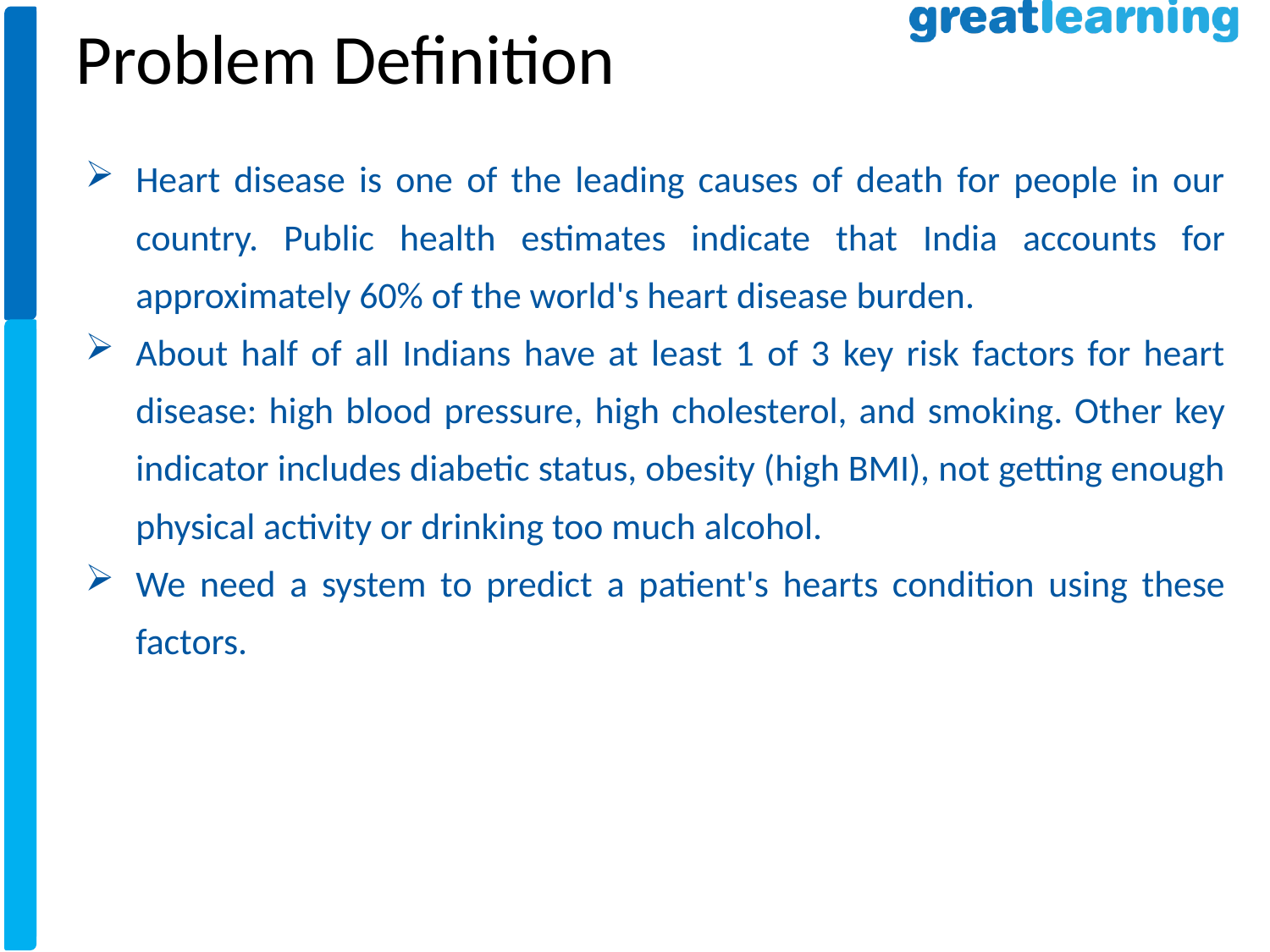

Problem Definition

Heart disease is one of the leading causes of death for people in our country. Public health estimates indicate that India accounts for approximately 60% of the world's heart disease burden.
About half of all Indians have at least 1 of 3 key risk factors for heart disease: high blood pressure, high cholesterol, and smoking. Other key indicator includes diabetic status, obesity (high BMI), not getting enough physical activity or drinking too much alcohol.
We need a system to predict a patient's hearts condition using these factors.